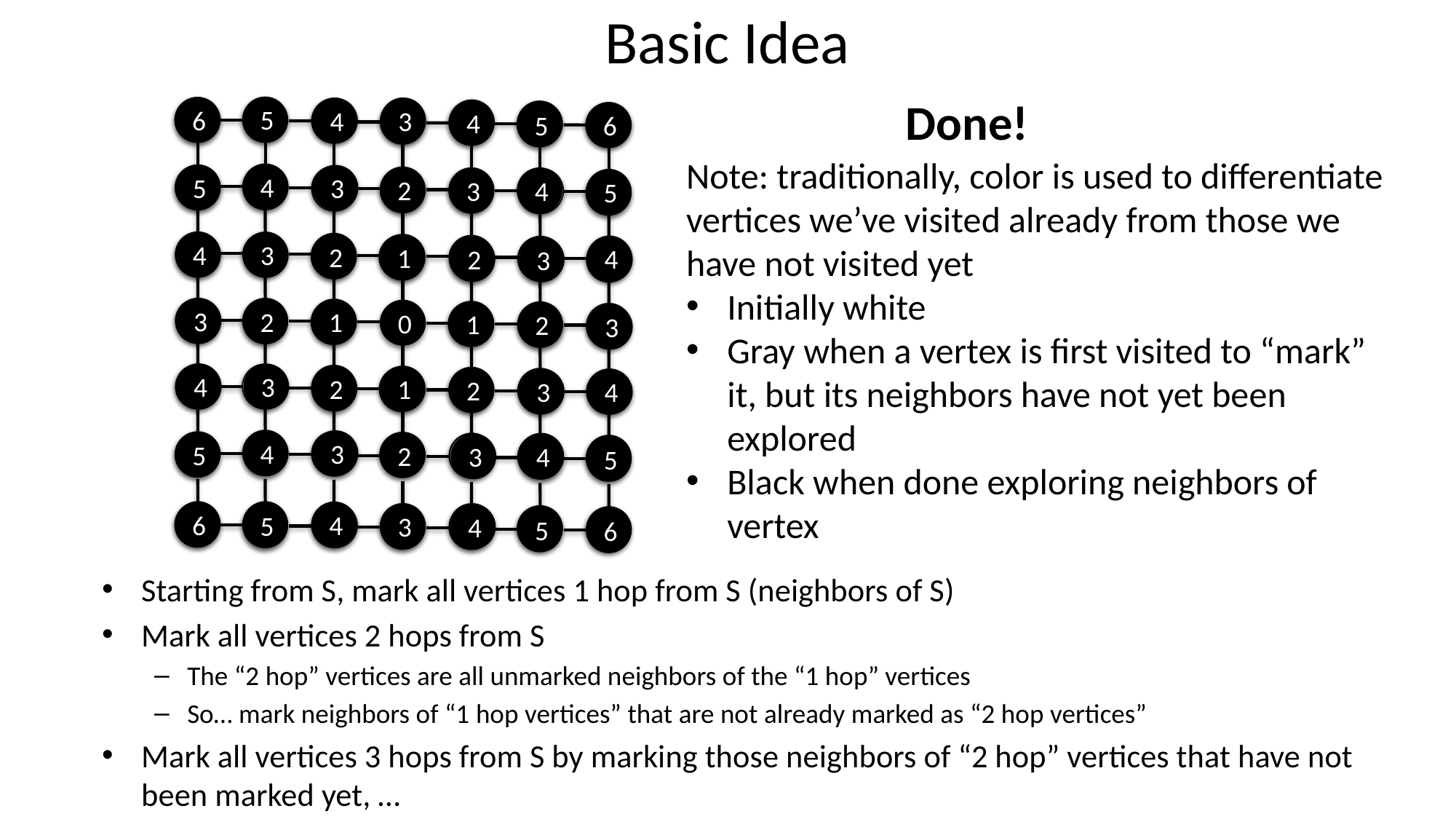

# Basic Idea
Done!
5
6
5
6
5
5
5
5
6
5
6
5

0

5
4
4
5
4
5
4
5
4
4
4
4
4
5
4
5
4
5
4
5
6
6
6
6
3
4
4
4
3
3
4
3
4
3
4
3
3
3
4
3
4
4
3
3
4
4
3
4
3
3
2
3
3
2
3
2
3
2
2
3
3
2
2
3
3
2
3
3
Note: traditionally, color is used to differentiate vertices we’ve visited already from those we have not visited yet
Initially white
Gray when a vertex is first visited to “mark” it, but its neighbors have not yet been explored
Black when done exploring neighbors of vertex
2
2
1
2
2
1
1
2
2
1
2
2
1
1
0
1
1
Starting from S, mark all vertices 1 hop from S (neighbors of S)
Mark all vertices 2 hops from S
The “2 hop” vertices are all unmarked neighbors of the “1 hop” vertices
So… mark neighbors of “1 hop vertices” that are not already marked as “2 hop vertices”
Mark all vertices 3 hops from S by marking those neighbors of “2 hop” vertices that have not been marked yet, …